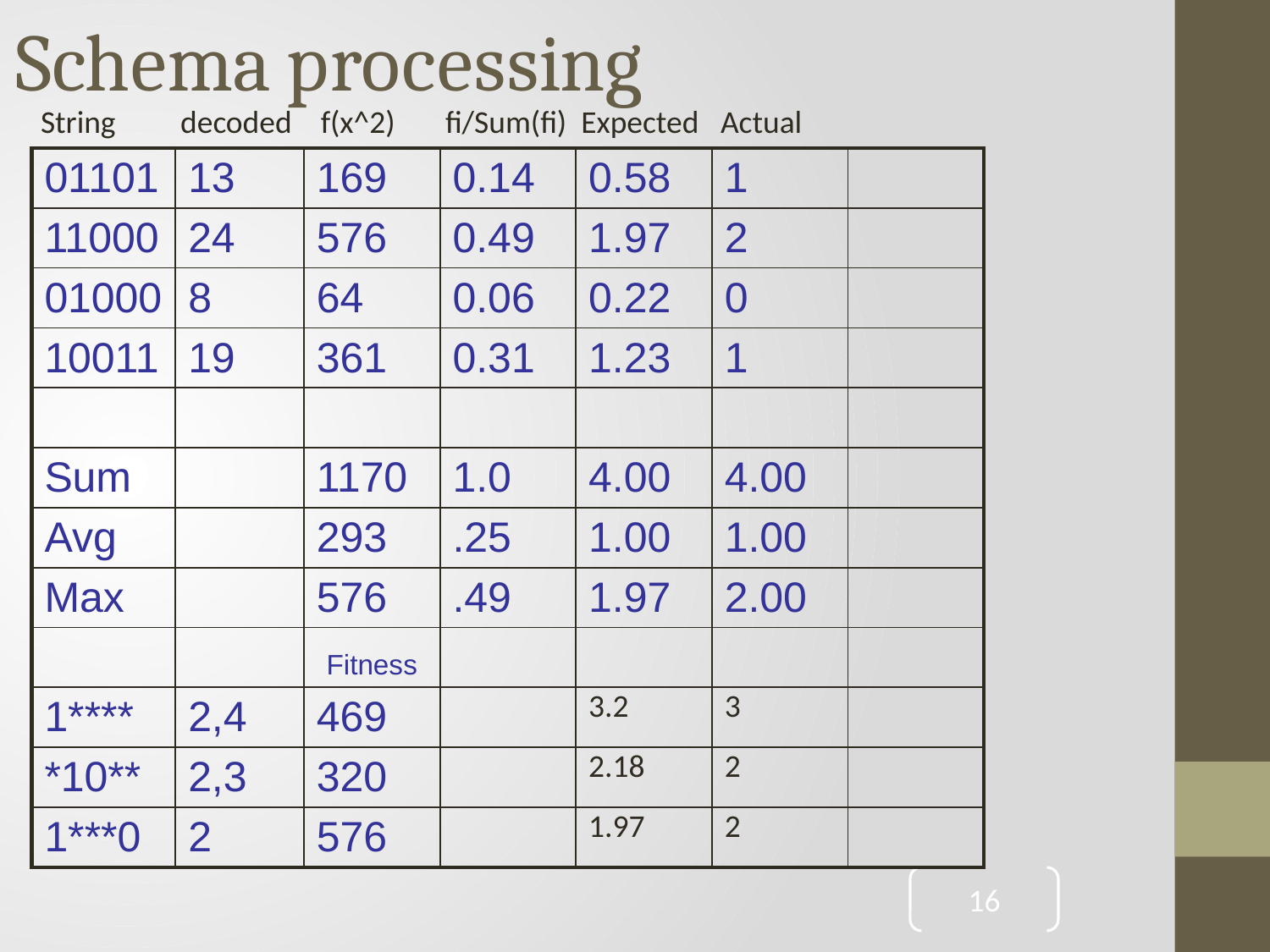

# Schema processing
 String         decoded    f(x^2)       fi/Sum(fi)  Expected   Actual
| 01101 | 13 | 169 | 0.14 | 0.58 | 1 |  |
| --- | --- | --- | --- | --- | --- | --- |
| 11000 | 24 | 576 | 0.49 | 1.97 | 2 |  |
| 01000 | 8 | 64 | 0.06 | 0.22 | 0 |  |
| 10011 | 19 | 361 | 0.31 | 1.23 | 1 |  |
|  |  |  |  |  |  |  |
| Sum |  | 1170 | 1.0 | 4.00 | 4.00 |  |
| Avg |  | 293 | .25 | 1.00 | 1.00 |  |
| Max |  | 576 | .49 | 1.97 | 2.00 |  |
|  |  | Fitness |  |  |  |  |
| 1\*\*\*\* | 2,4 | 469 |  | 3.2 | 3 |  |
| \*10\*\* | 2,3 | 320 |  | 2.18 | 2 |  |
| 1\*\*\*0 | 2 | 576 |  | 1.97 | 2 |  |
16